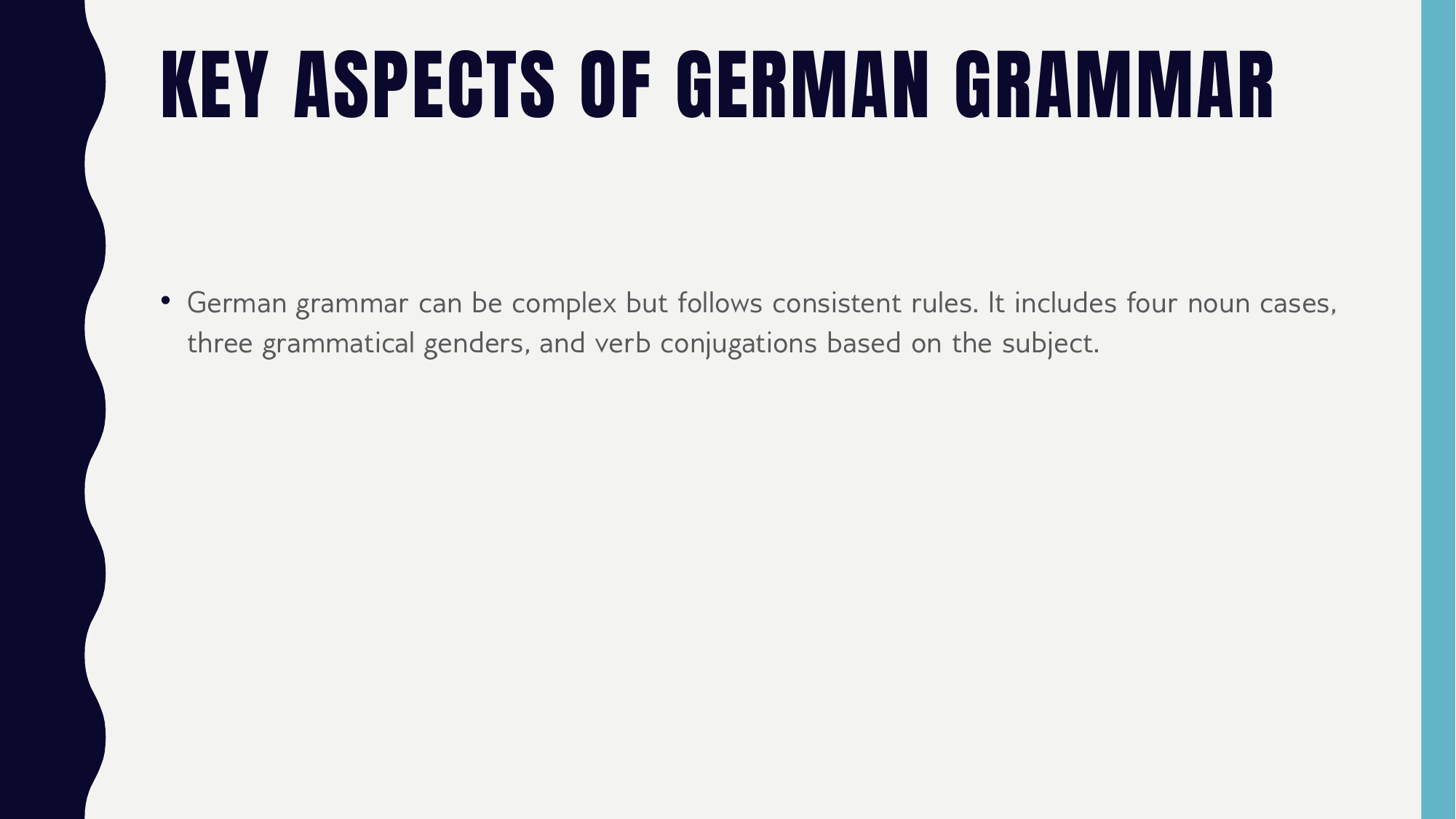

# KEY ASPECTS OF GERMAN GRAMMAR
German grammar can be complex but follows consistent rules. It includes four noun cases, three grammatical genders, and verb conjugations based on the subject.